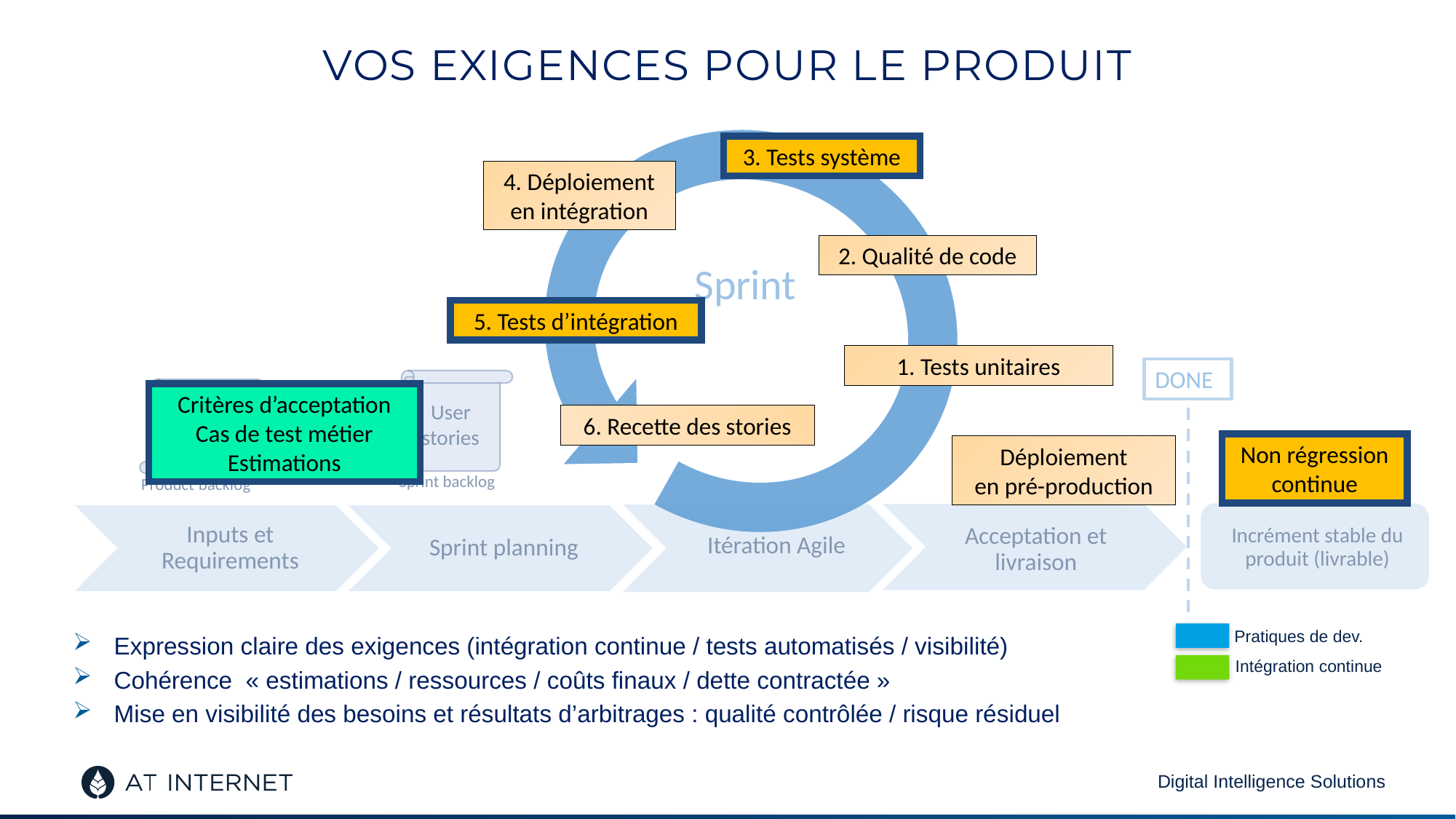

# VOS exigences pour le produit

3. Tests système
3. Tests système
4. Déploiement
en intégration
Sprint
2. Qualité de code
5. Tests d’intégration
5. Tests d’intégration

1. Tests unitaires
DONE
User stories
User stories
Critères d’acceptation
Cas de test métier
Estimations
6. Recette des stories
Non régression continue
Non régression continue
Déploiement
en pré-production
Sprint backlog
Product backlog
Itération Agile

Incrément stable du produit (livrable)

Inputs et Requirements

Sprint planning

Acceptation et livraison
Pratiques de dev.

Expression claire des exigences (intégration continue / tests automatisés / visibilité)
Cohérence  « estimations / ressources / coûts finaux / dette contractée »
Mise en visibilité des besoins et résultats d’arbitrages : qualité contrôlée / risque résiduel

Intégration continue